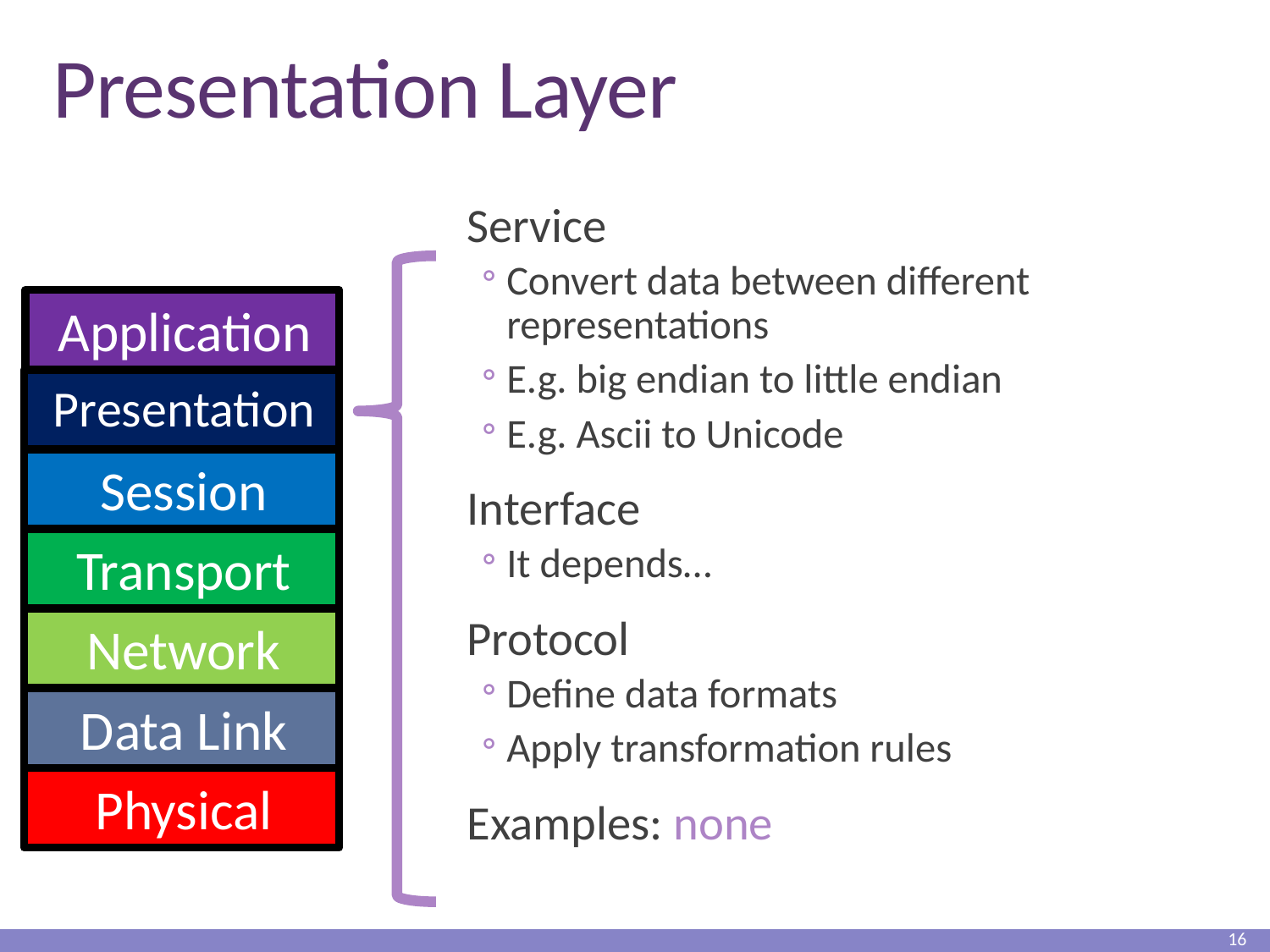

# Presentation Layer
Service
Convert data between different representations
E.g. big endian to little endian
E.g. Ascii to Unicode
Interface
It depends…
Protocol
Define data formats
Apply transformation rules
Examples: none

Application

Presentation

Session

Transport

Network

Data Link

Physical

16